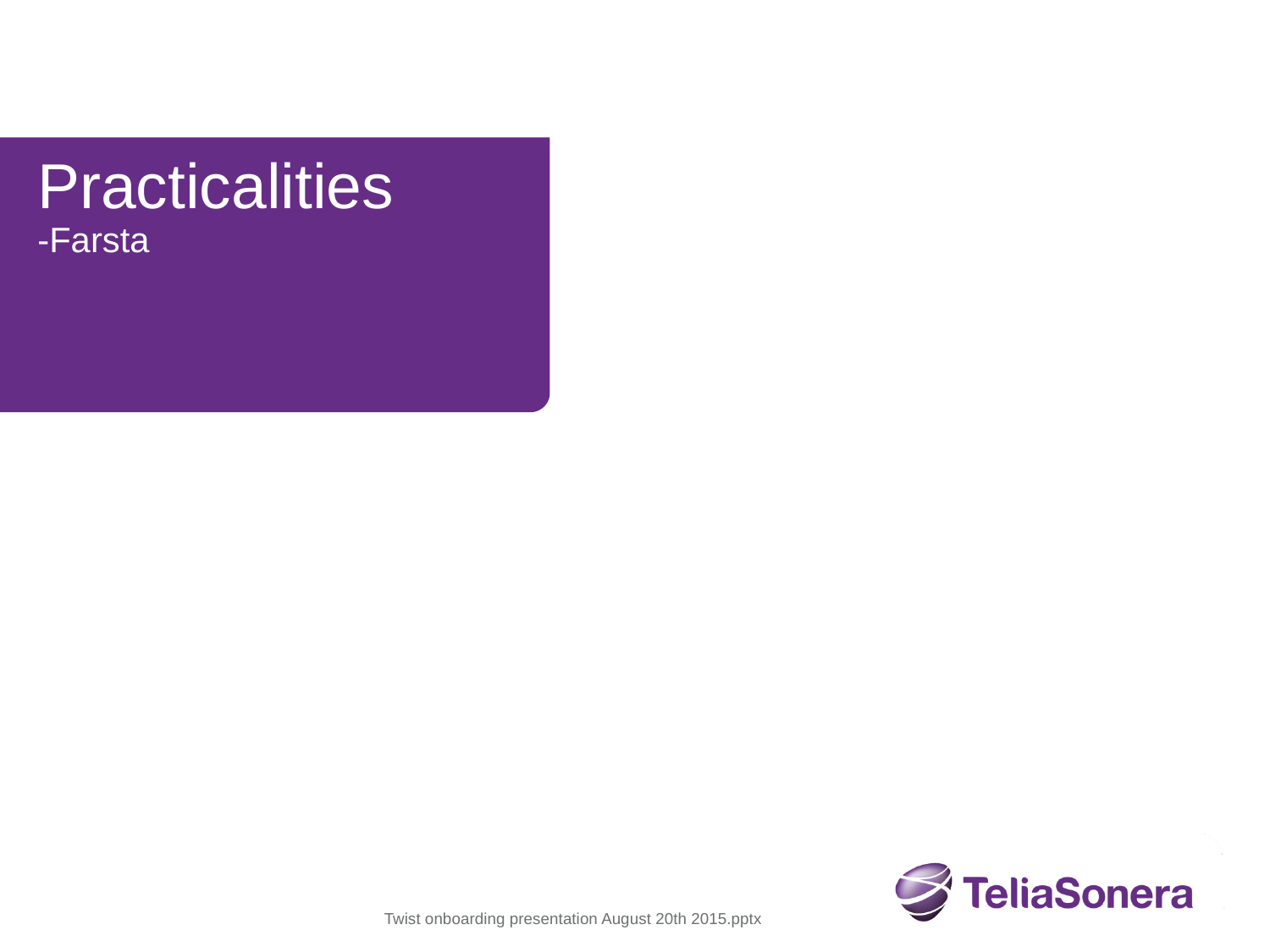

# Practicalities -Farsta
Twist onboarding presentation August 20th 2015.pptx